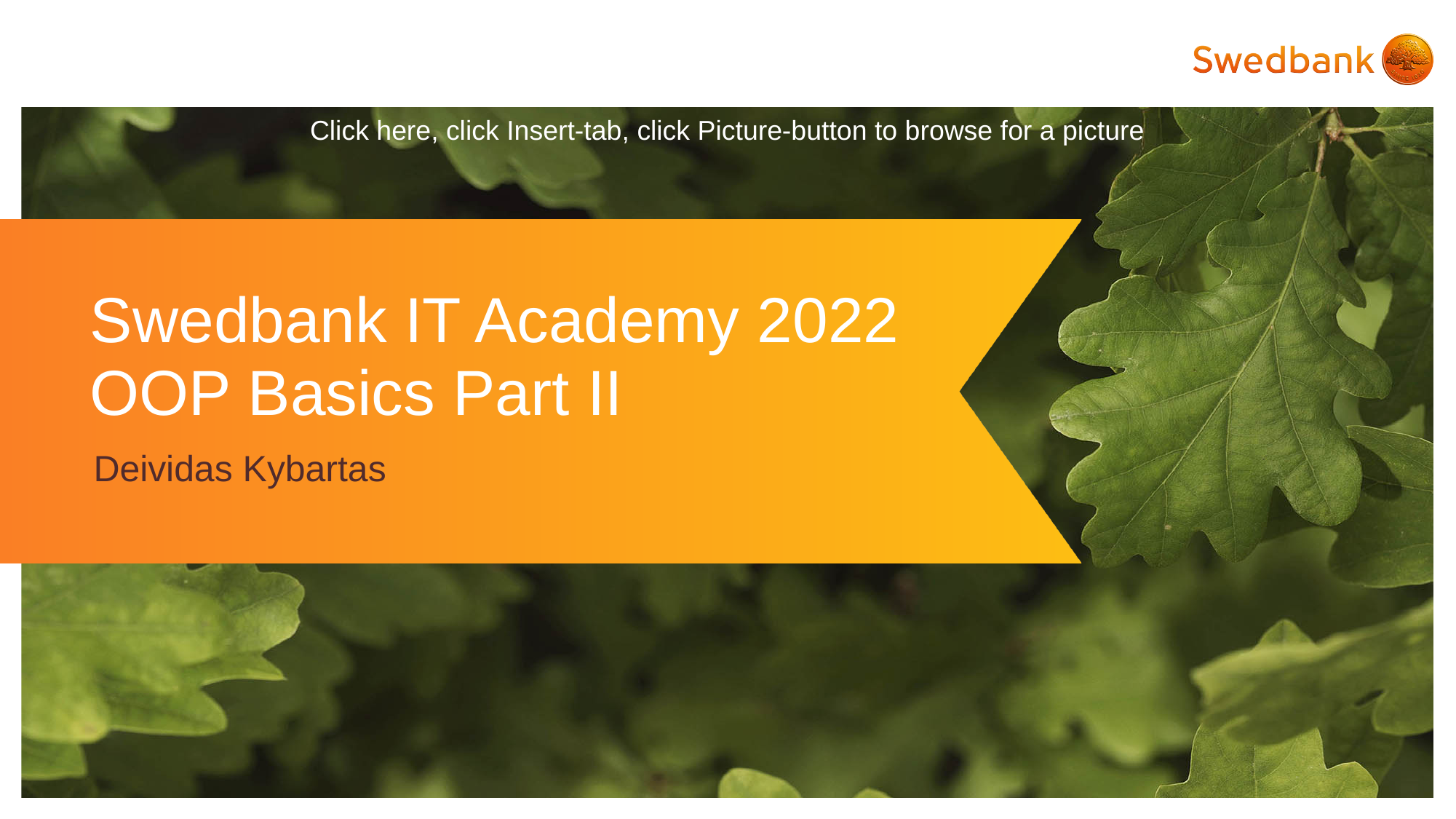

# Swedbank IT Academy 2022 OOP Basics Part II
Deividas Kybartas

1